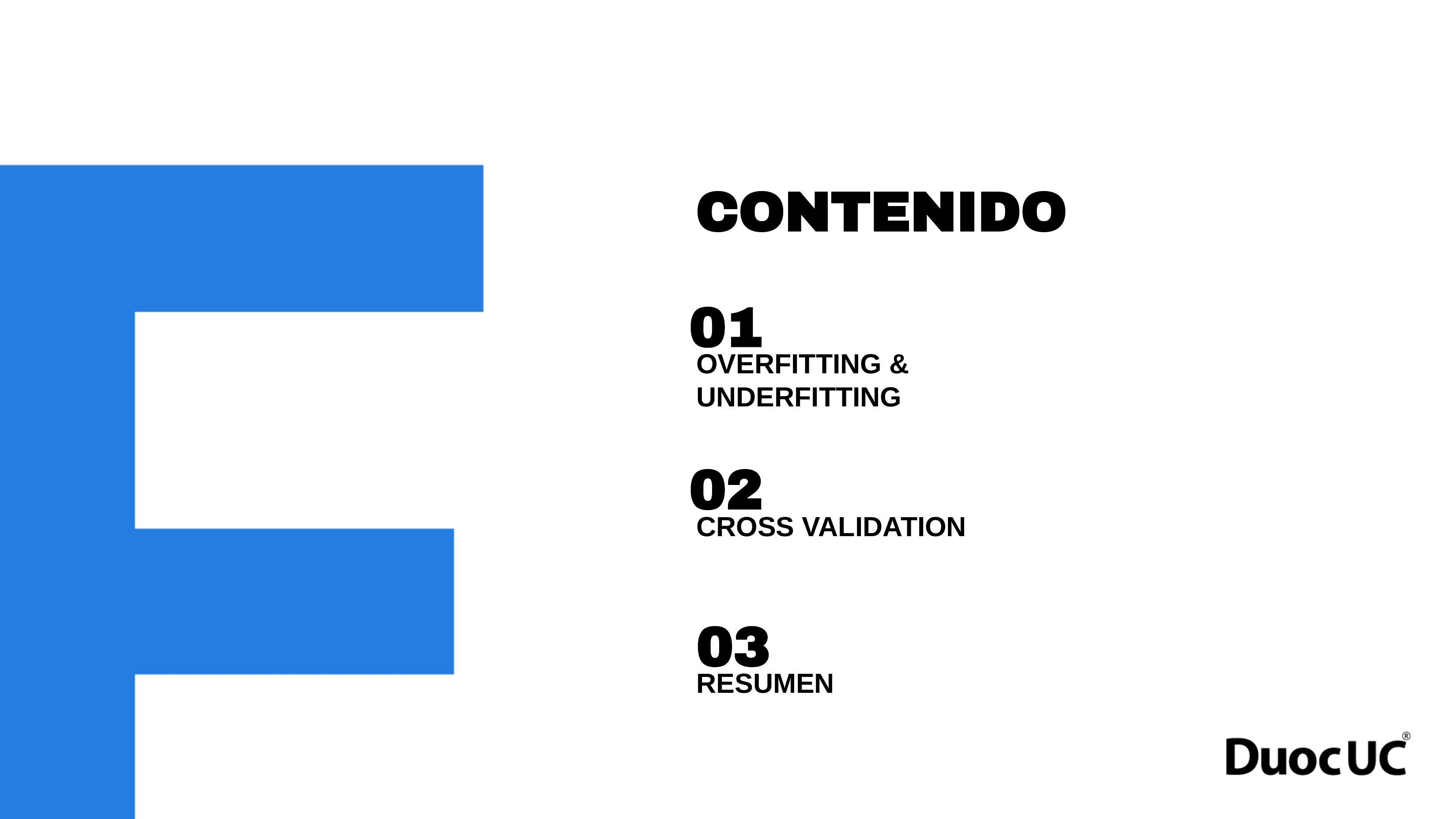

CONTENIDO
01
OVERFITTING & UNDERFITTING
02
CROSS VALIDATION
03
RESUMEN